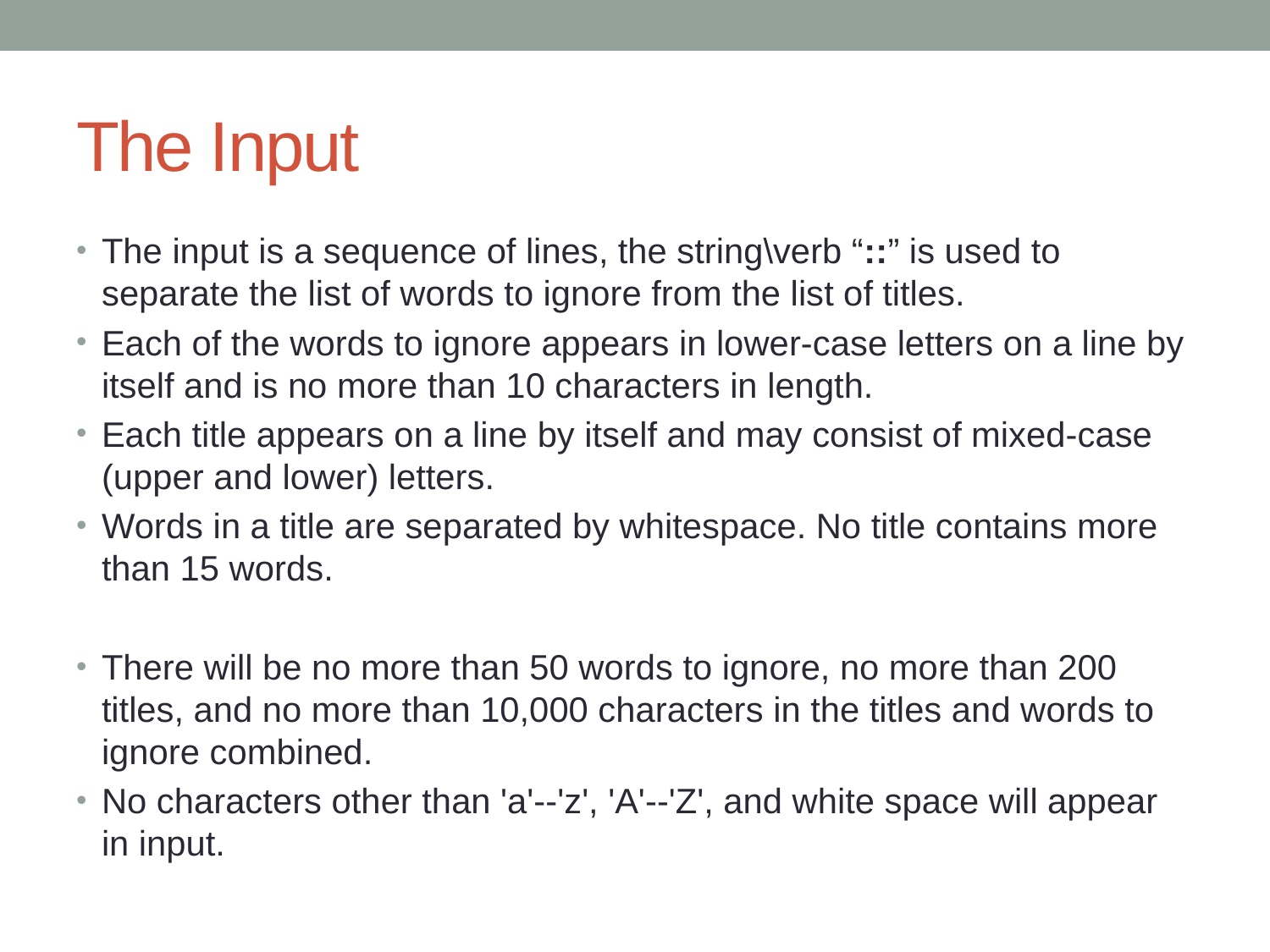

# The Input
The input is a sequence of lines, the string\verb “::” is used to separate the list of words to ignore from the list of titles.
Each of the words to ignore appears in lower-case letters on a line by itself and is no more than 10 characters in length.
Each title appears on a line by itself and may consist of mixed-case (upper and lower) letters.
Words in a title are separated by whitespace. No title contains more than 15 words.

There will be no more than 50 words to ignore, no more than 200 titles, and no more than 10,000 characters in the titles and words to ignore combined.
No characters other than 'a'--'z', 'A'--'Z', and white space will appear in input.